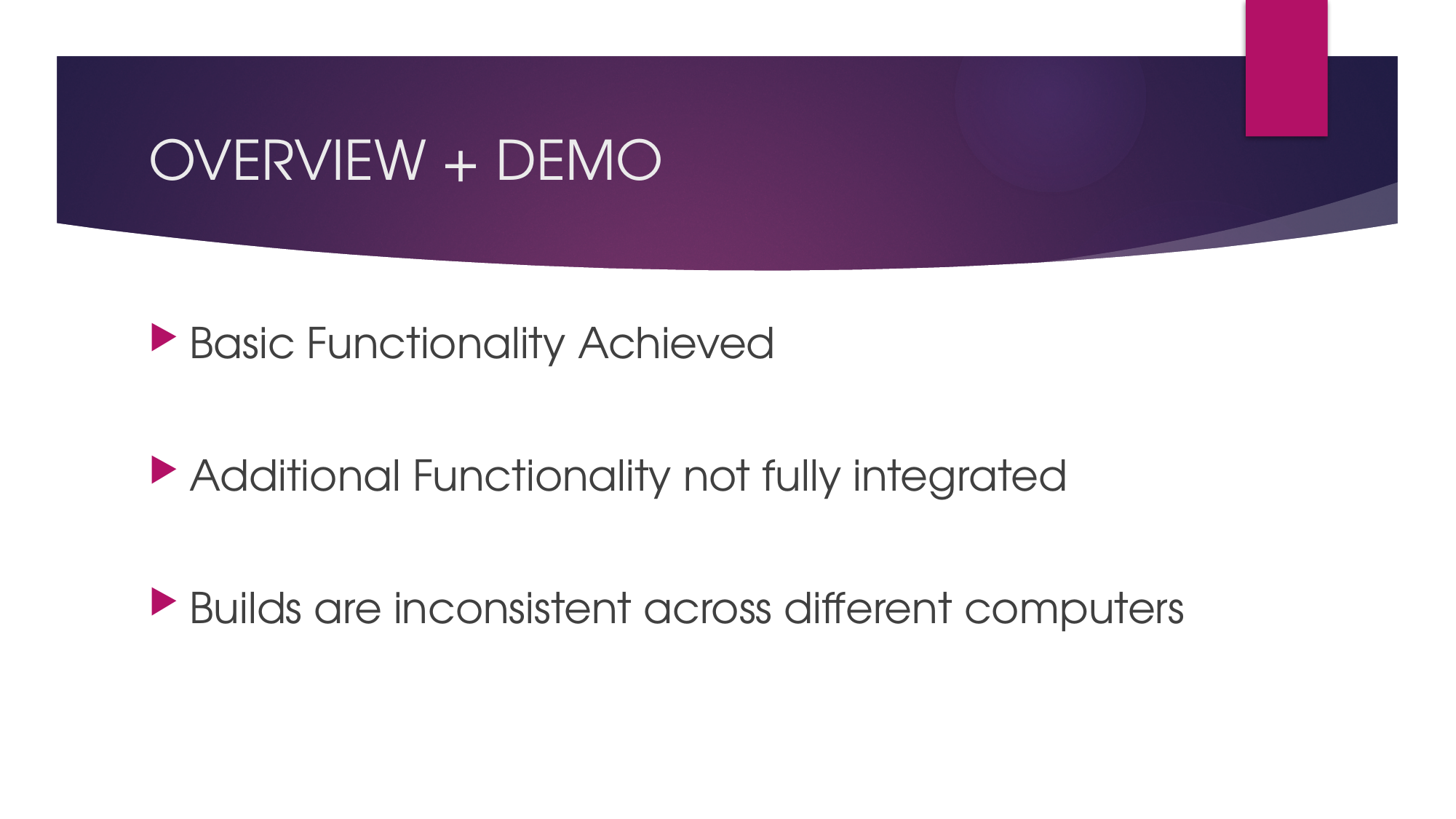

# OVERVIEW + DEMO
Basic Functionality Achieved

Additional Functionality not fully integrated

Builds are inconsistent across different computers